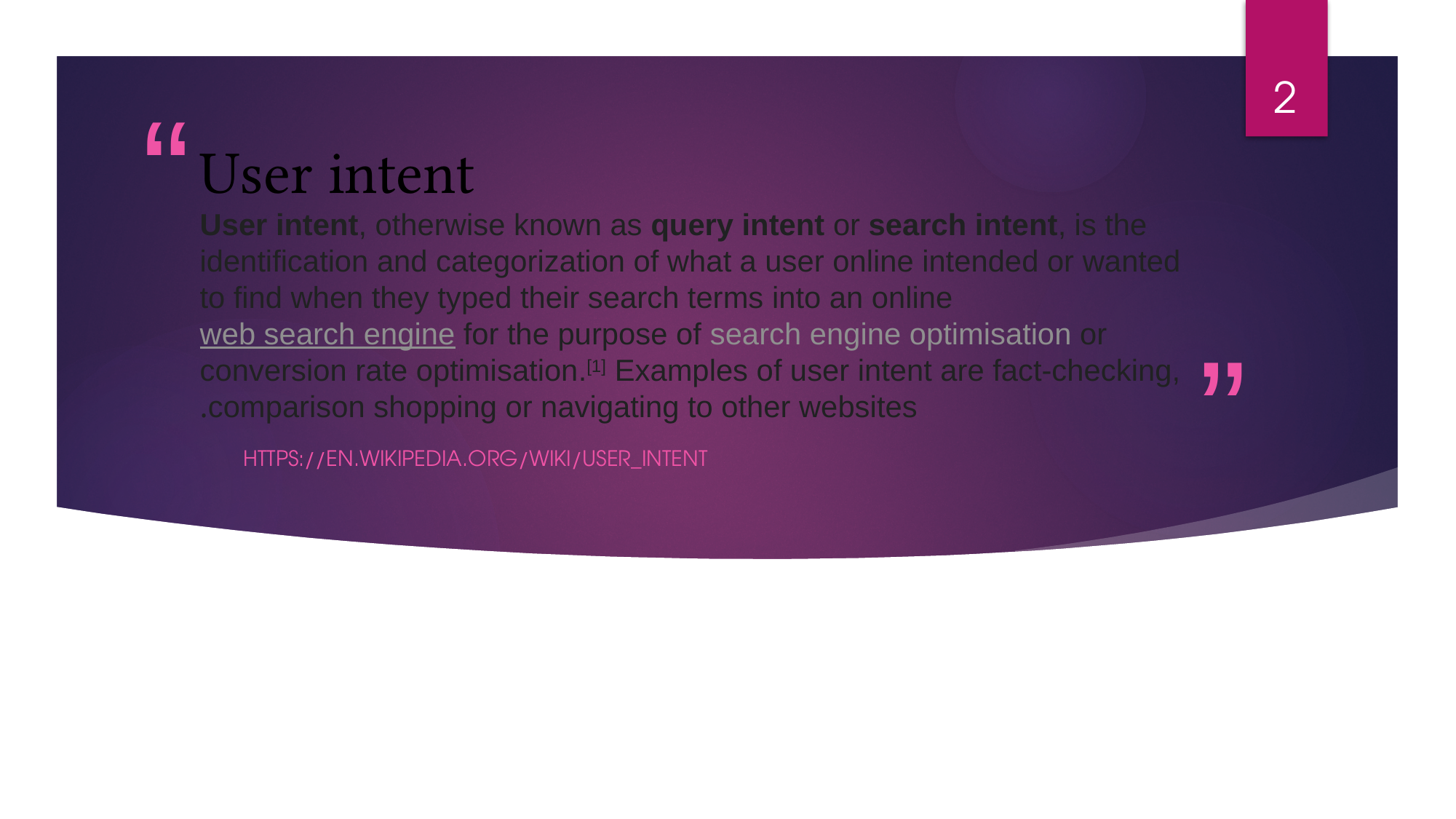

2
# User intent User intent, otherwise known as query intent or search intent, is the identification and categorization of what a user online intended or wanted to find when they typed their search terms into an online web search engine for the purpose of search engine optimisation or conversion rate optimisation.[1] Examples of user intent are fact-checking, comparison shopping or navigating to other websites.
https://en.wikipedia.org/wiki/User_intent